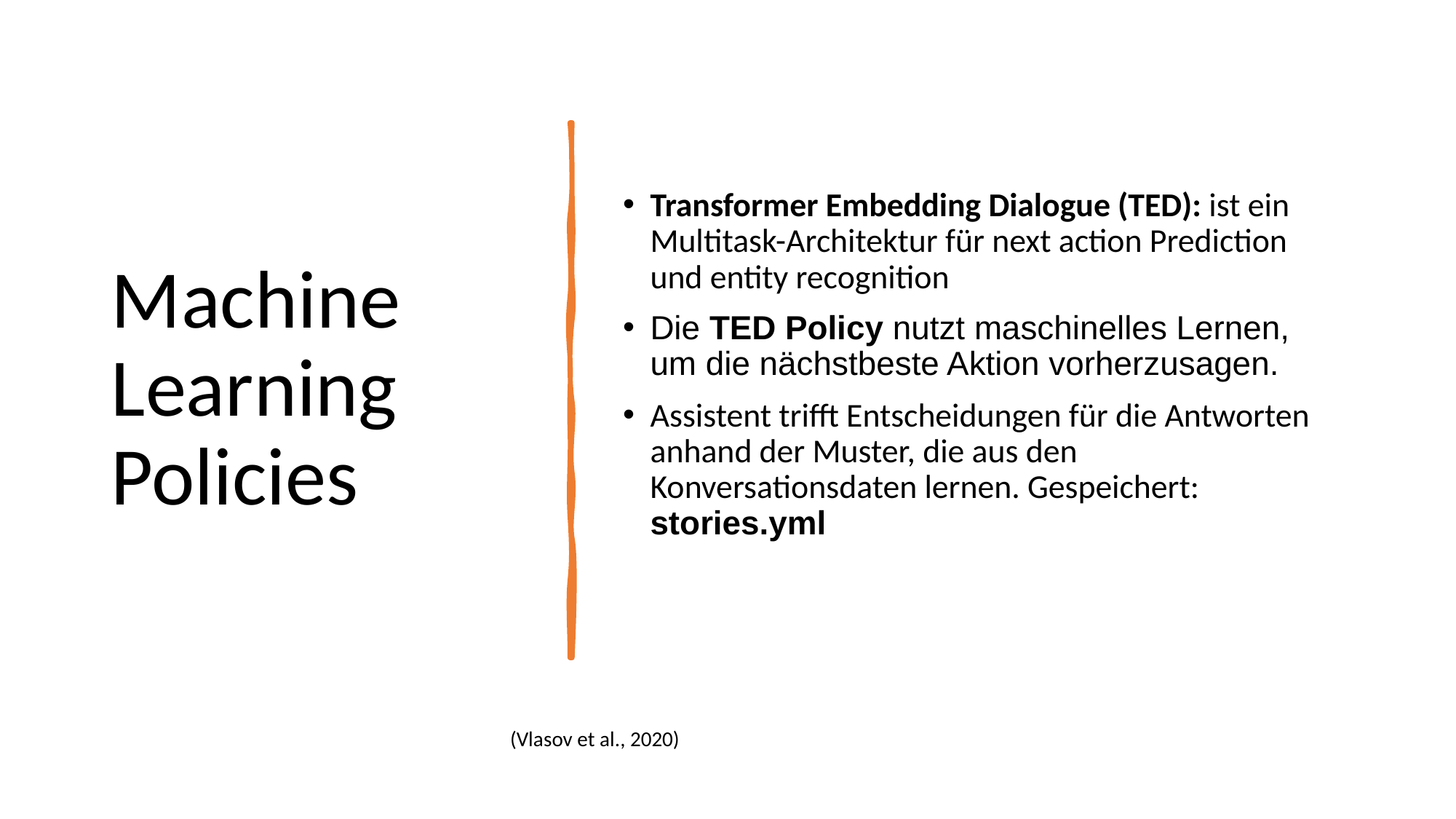

# Machine Learning Policies
Transformer Embedding Dialogue (TED): ist ein Multitask-Architektur für next action Prediction und entity recognition
Die TED Policy nutzt maschinelles Lernen, um die nächstbeste Aktion vorherzusagen.
Assistent trifft Entscheidungen für die Antworten anhand der Muster, die aus den Konversationsdaten lernen. Gespeichert: stories.yml

(Vlasov et al., 2020)